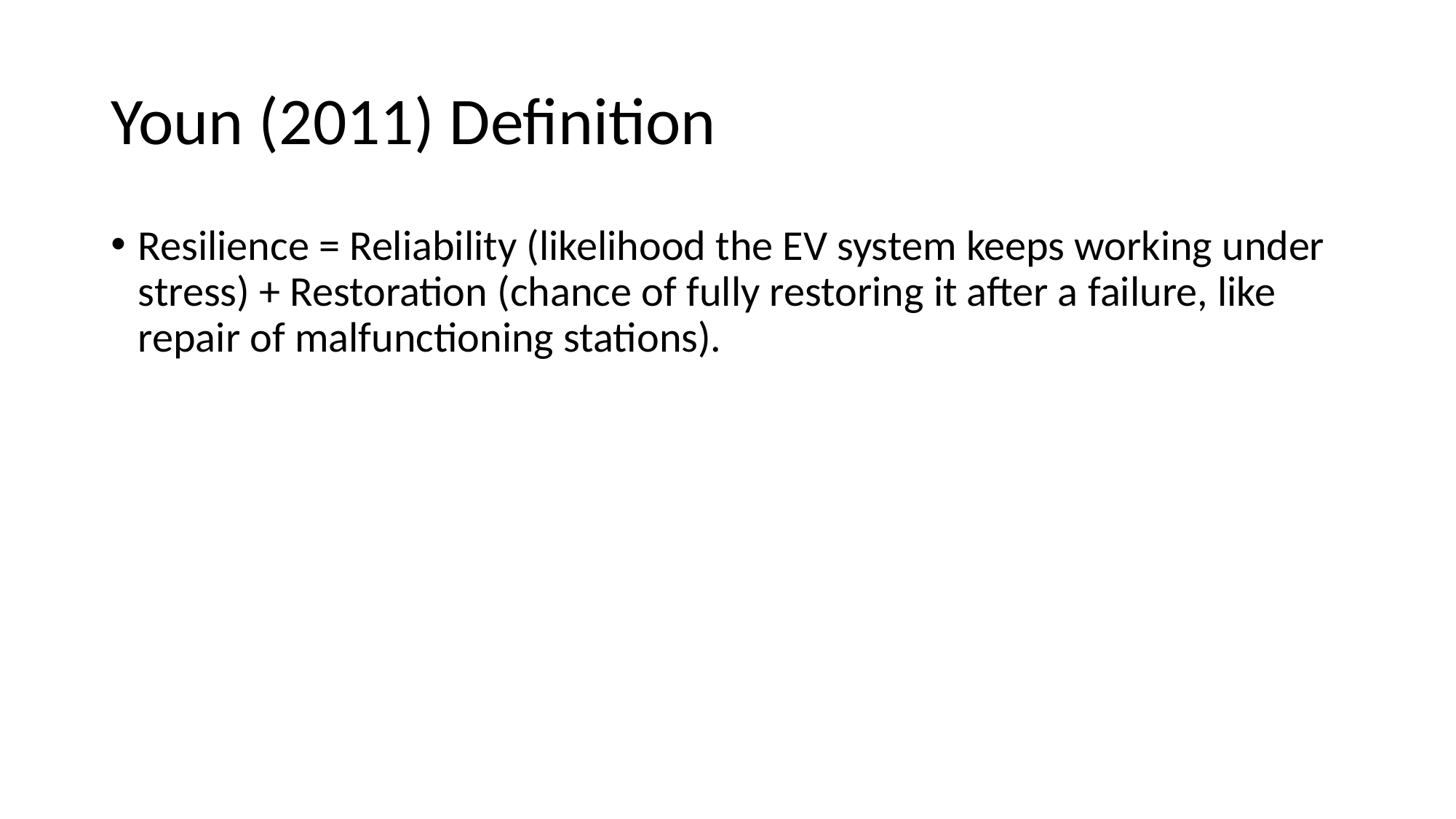

# Youn (2011) Definition
Resilience = Reliability (likelihood the EV system keeps working under stress) + Restoration (chance of fully restoring it after a failure, like repair of malfunctioning stations).